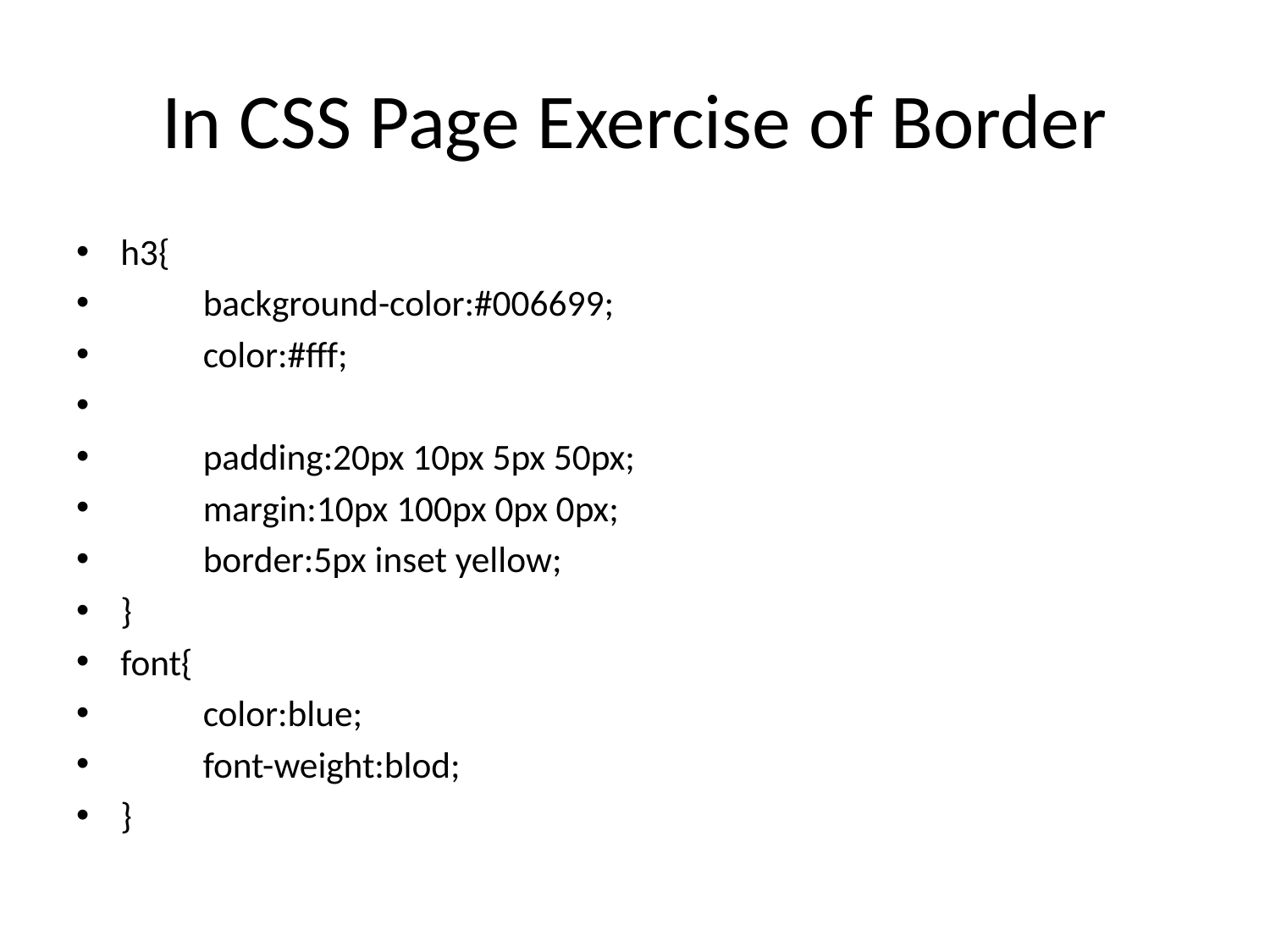

# In CSS Page Exercise of Border
h3{
	background-color:#006699;
	color:#fff;

	padding:20px 10px 5px 50px;
	margin:10px 100px 0px 0px;
	border:5px inset yellow;
}
font{
	color:blue;
	font-weight:blod;
}